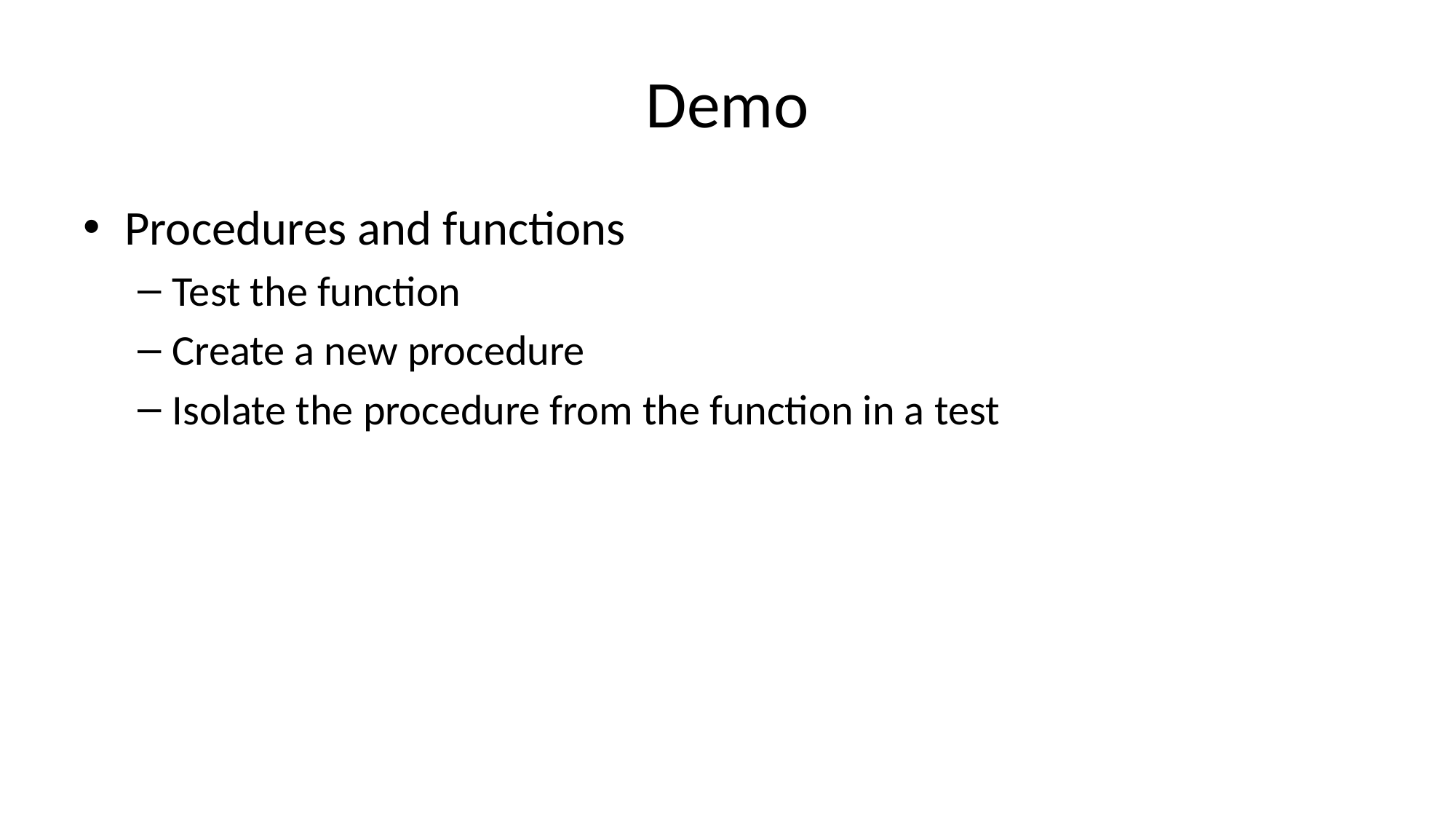

# Demo
Procedures and functions
Test the function
Create a new procedure
Isolate the procedure from the function in a test